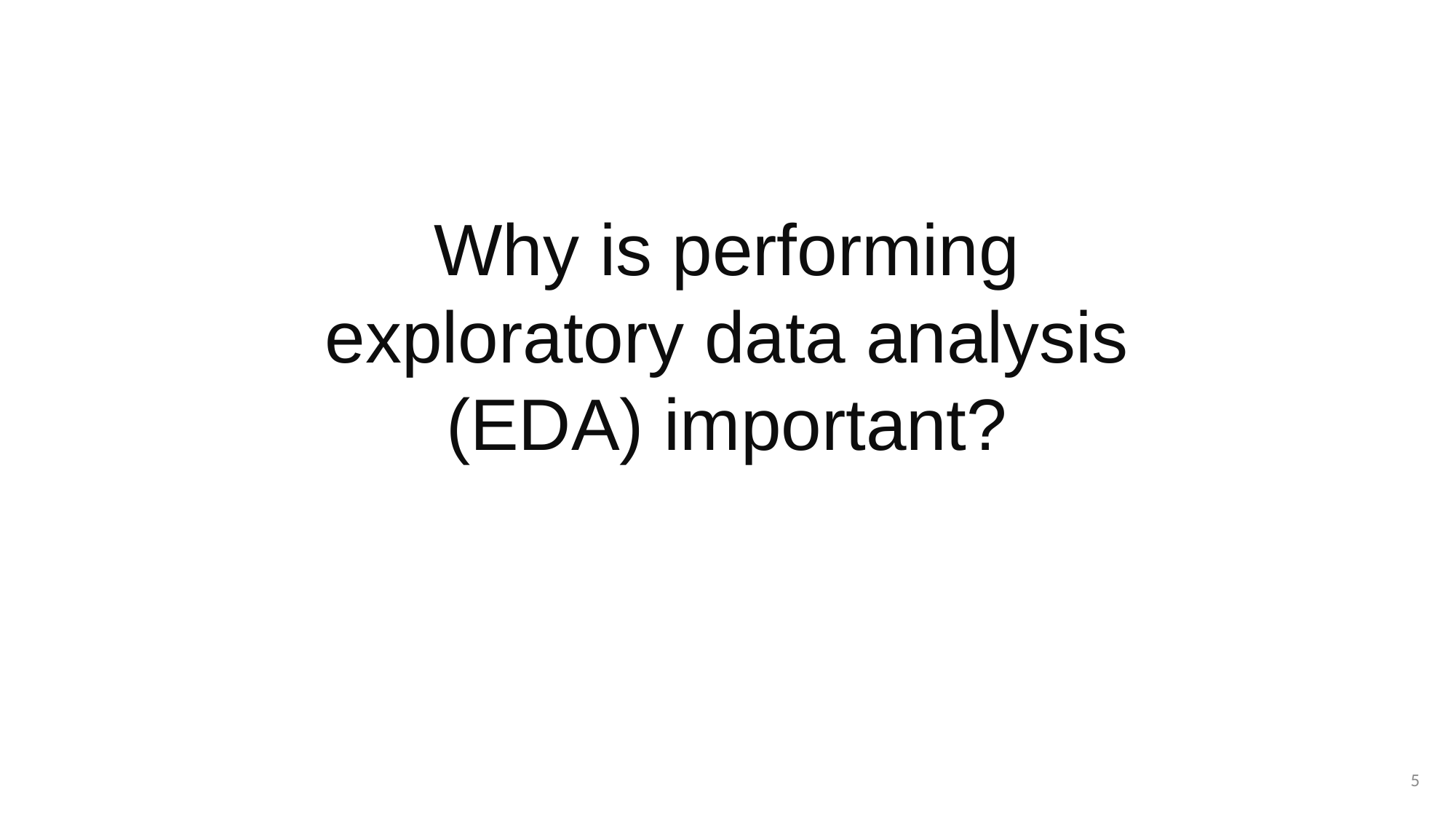

Why is performing exploratory data analysis (EDA) important?
5